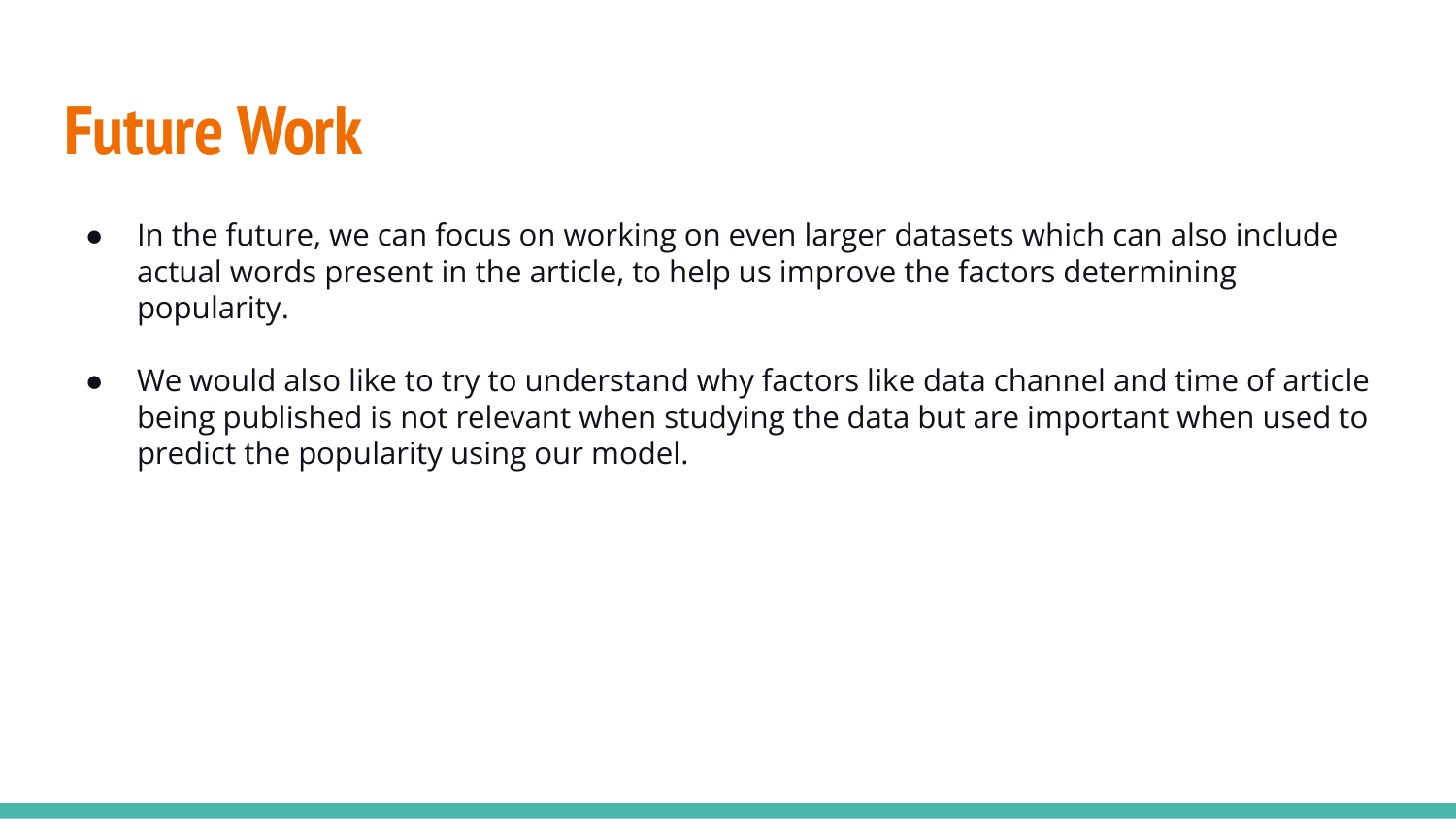

# Future Work
In the future, we can focus on working on even larger datasets which can also include actual words present in the article, to help us improve the factors determining popularity.

We would also like to try to understand why factors like data channel and time of article being published is not relevant when studying the data but are important when used to predict the popularity using our model.